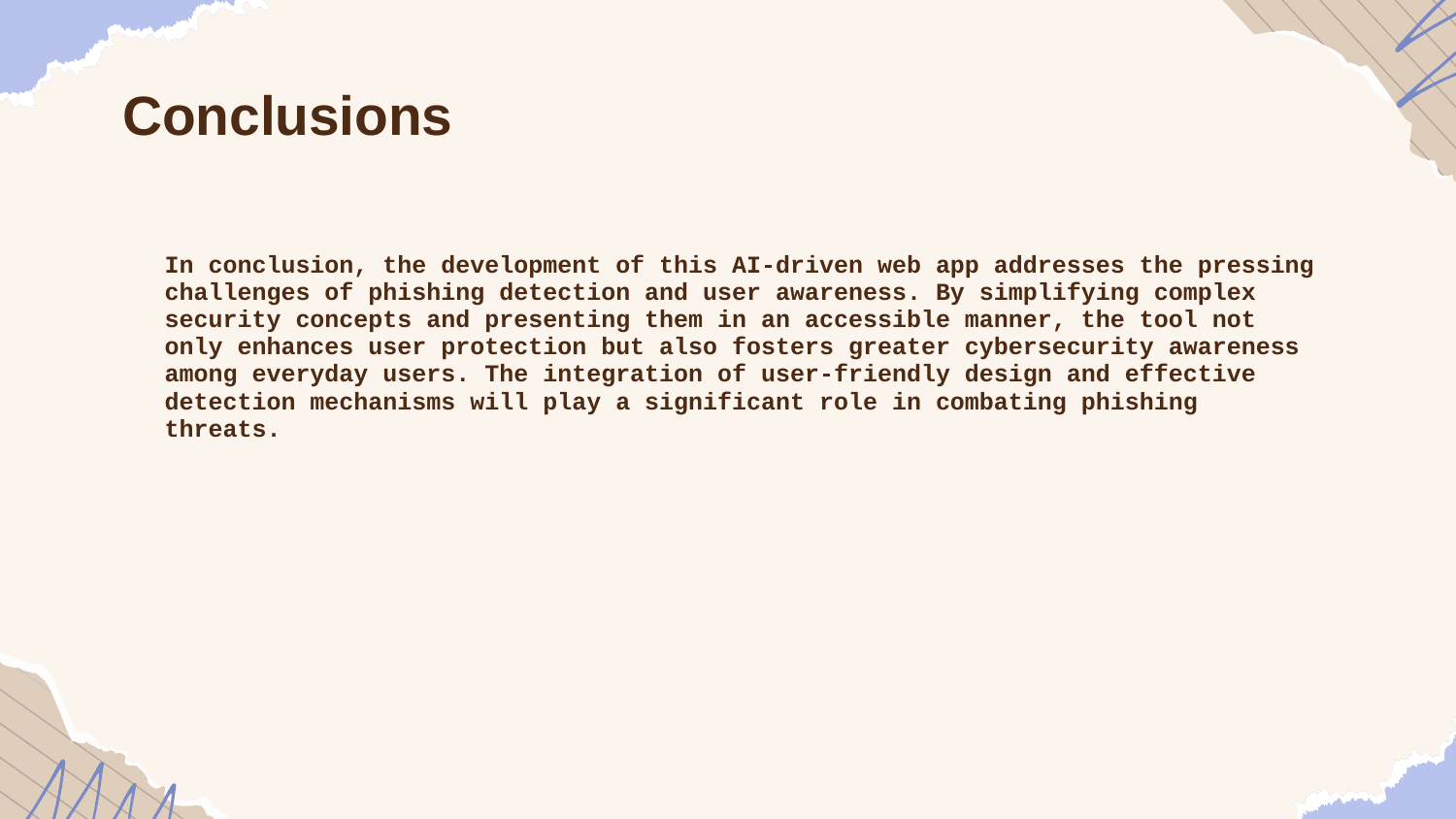

# Conclusions
In conclusion, the development of this AI-driven web app addresses the pressing challenges of phishing detection and user awareness. By simplifying complex security concepts and presenting them in an accessible manner, the tool not only enhances user protection but also fosters greater cybersecurity awareness among everyday users. The integration of user-friendly design and effective detection mechanisms will play a significant role in combating phishing threats.